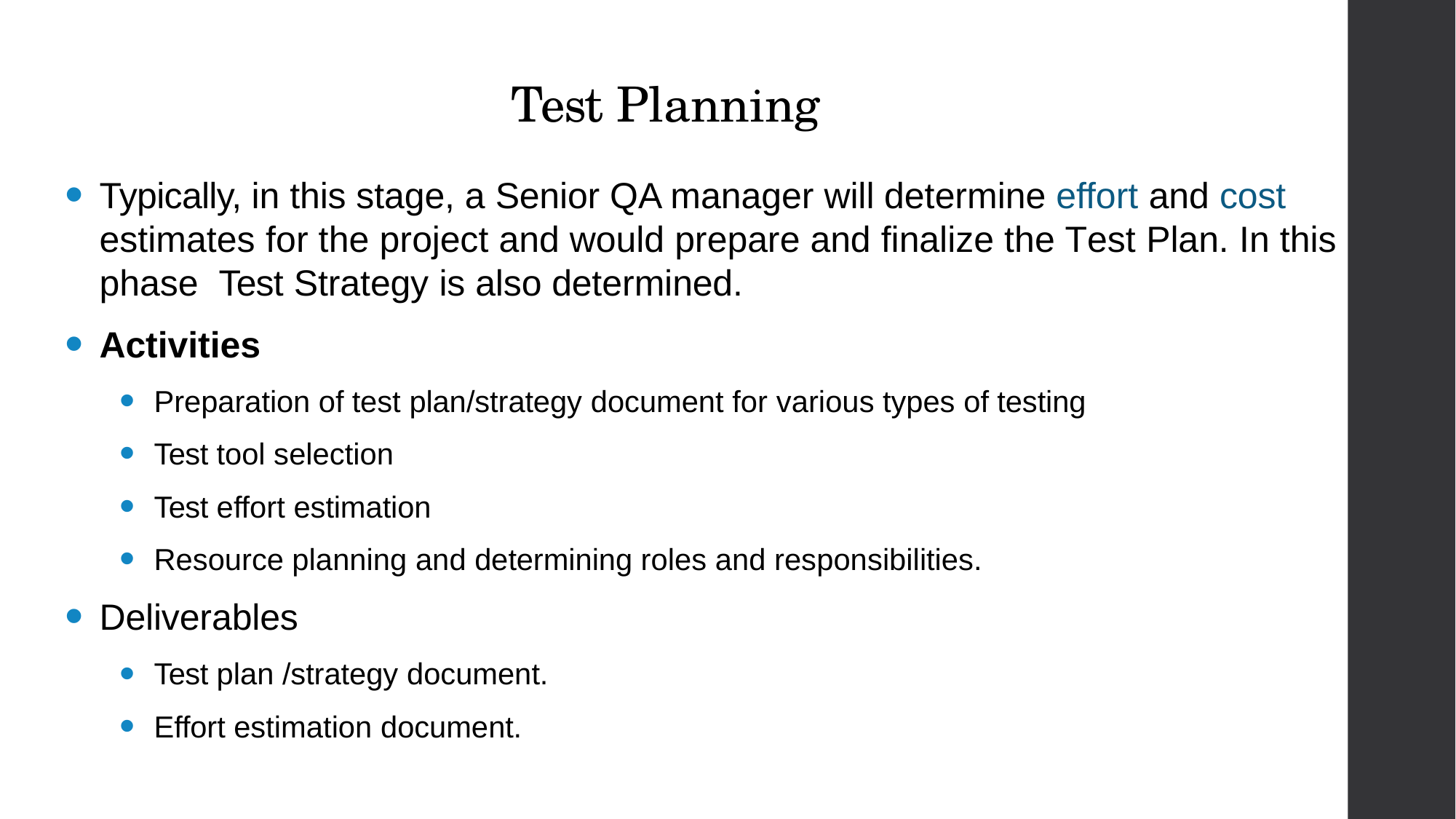

# Test Planning
Typically, in this stage, a Senior QA manager will determine effort and cost  estimates for the project and would prepare and finalize the Test Plan. In this phase  Test Strategy is also determined.
Activities
Preparation of test plan/strategy document for various types of testing
Test tool selection
Test effort estimation
Resource planning and determining roles and responsibilities.
Deliverables
Test plan /strategy document.
Effort estimation document.